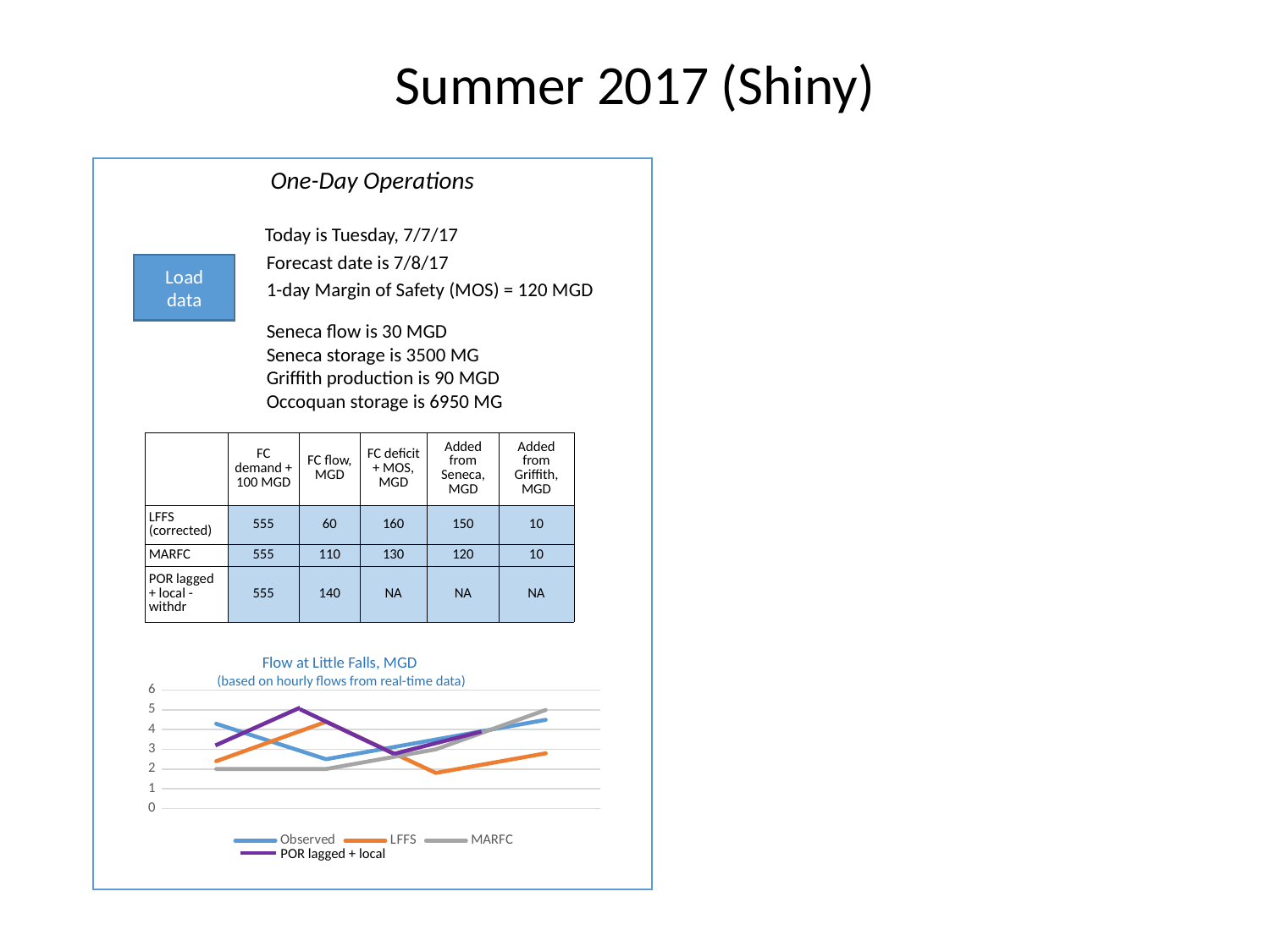

# Summer 2017 (Shiny)
One-Day Operations
Today is Tuesday, 7/7/17
Forecast date is 7/8/17
Load data
1-day Margin of Safety (MOS) = 120 MGD
Seneca flow is 30 MGD
Seneca storage is 3500 MG
Griffith production is 90 MGD
Occoquan storage is 6950 MG
|  | FC demand + 100 MGD | FC flow, MGD | FC deficit + MOS, MGD | Added from Seneca, MGD | Added from Griffith, MGD |
| --- | --- | --- | --- | --- | --- |
| LFFS (corrected) | 555 | 60 | 160 | 150 | 10 |
| MARFC | 555 | 110 | 130 | 120 | 10 |
| POR lagged + local - withdr | 555 | 140 | NA | NA | NA |
Flow at Little Falls, MGD
(based on hourly flows from real-time data)

### Chart

| Category | Observed | LFFS | MARFC |
|---|---|---|---|
| Category 1 | 4.3 | 2.4 | 2.0 |
| Category 2 | 2.5 | 4.4 | 2.0 |
| Category 3 | 3.5 | 1.8 | 3.0 |
| Category 4 | 4.5 | 2.8 | 5.0 |
POR lagged + local